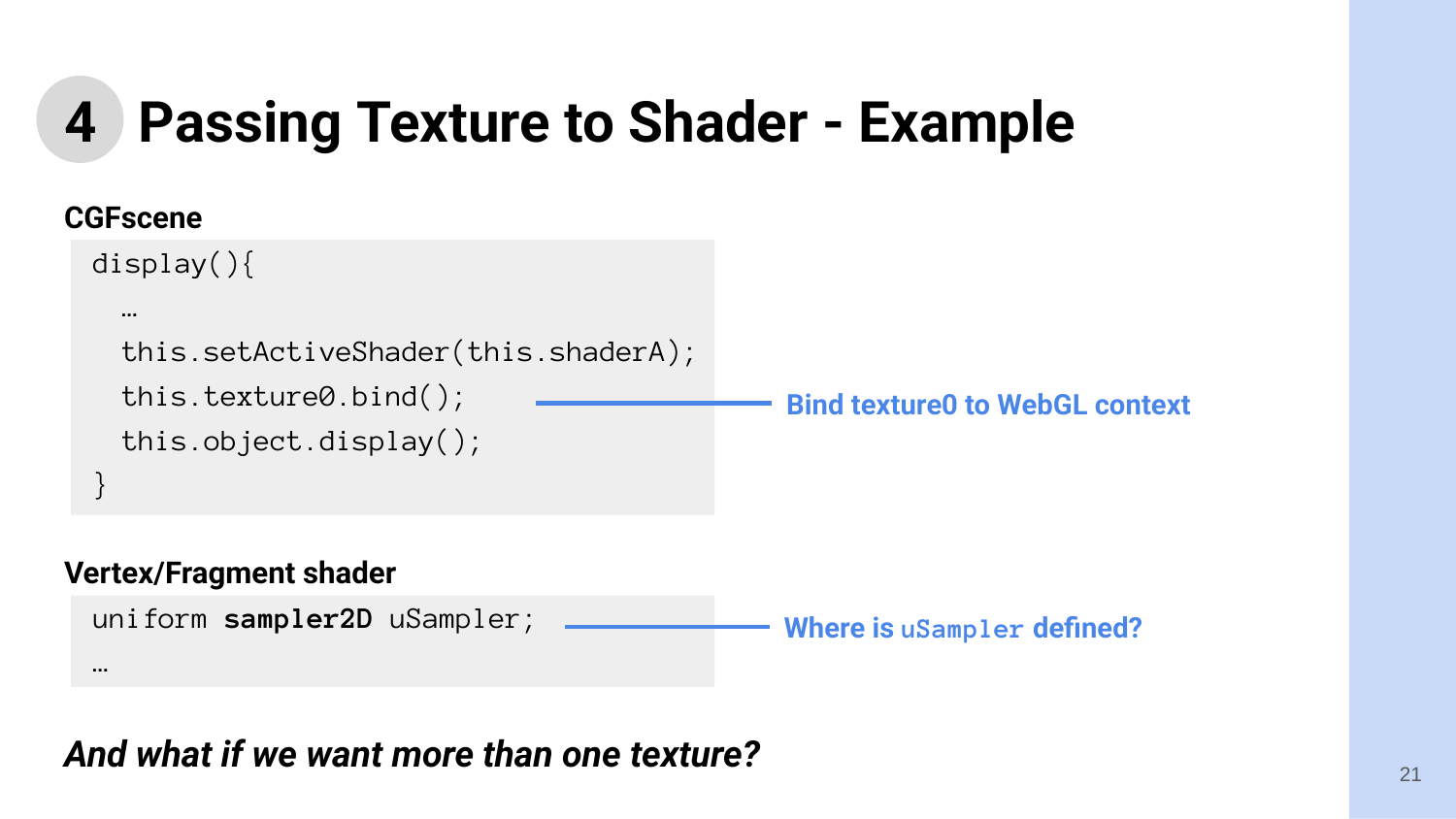

# 4   Passing Texture to Shader - Example

CGFscene
display(){
…
this.setActiveShader(this.shaderA);
this.texture0.bind();
this.object.display();
}

Vertex/Fragment shader
uniform sampler2D uSampler;
…

And what if we want more than one texture?

Bind texture0 to WebGL context
Where is uSampler defined?

21